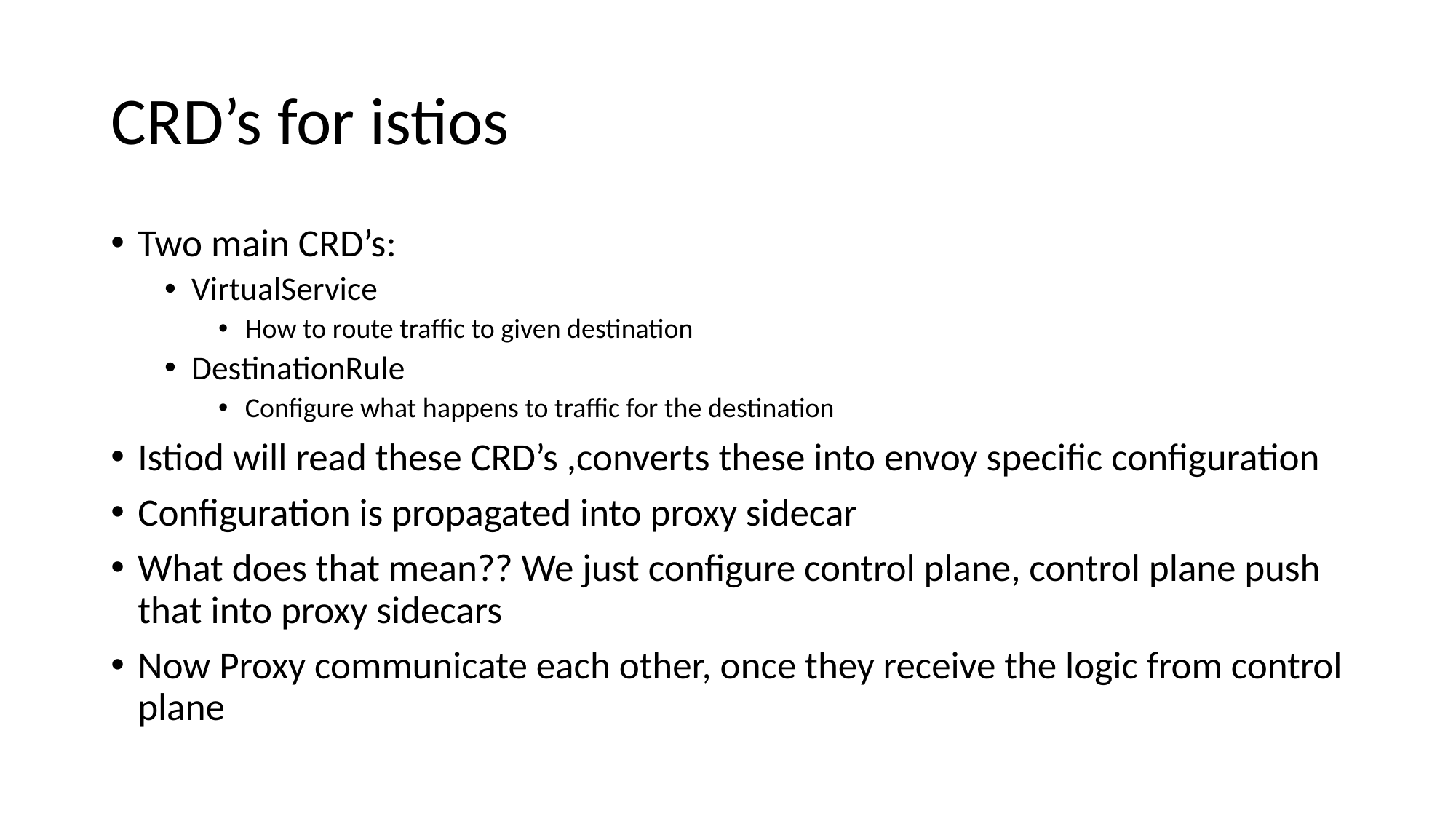

# CRD’s for istios
Two main CRD’s:
VirtualService
How to route traffic to given destination
DestinationRule
Configure what happens to traffic for the destination
Istiod will read these CRD’s ,converts these into envoy specific configuration
Configuration is propagated into proxy sidecar
What does that mean?? We just configure control plane, control plane push that into proxy sidecars
Now Proxy communicate each other, once they receive the logic from control plane